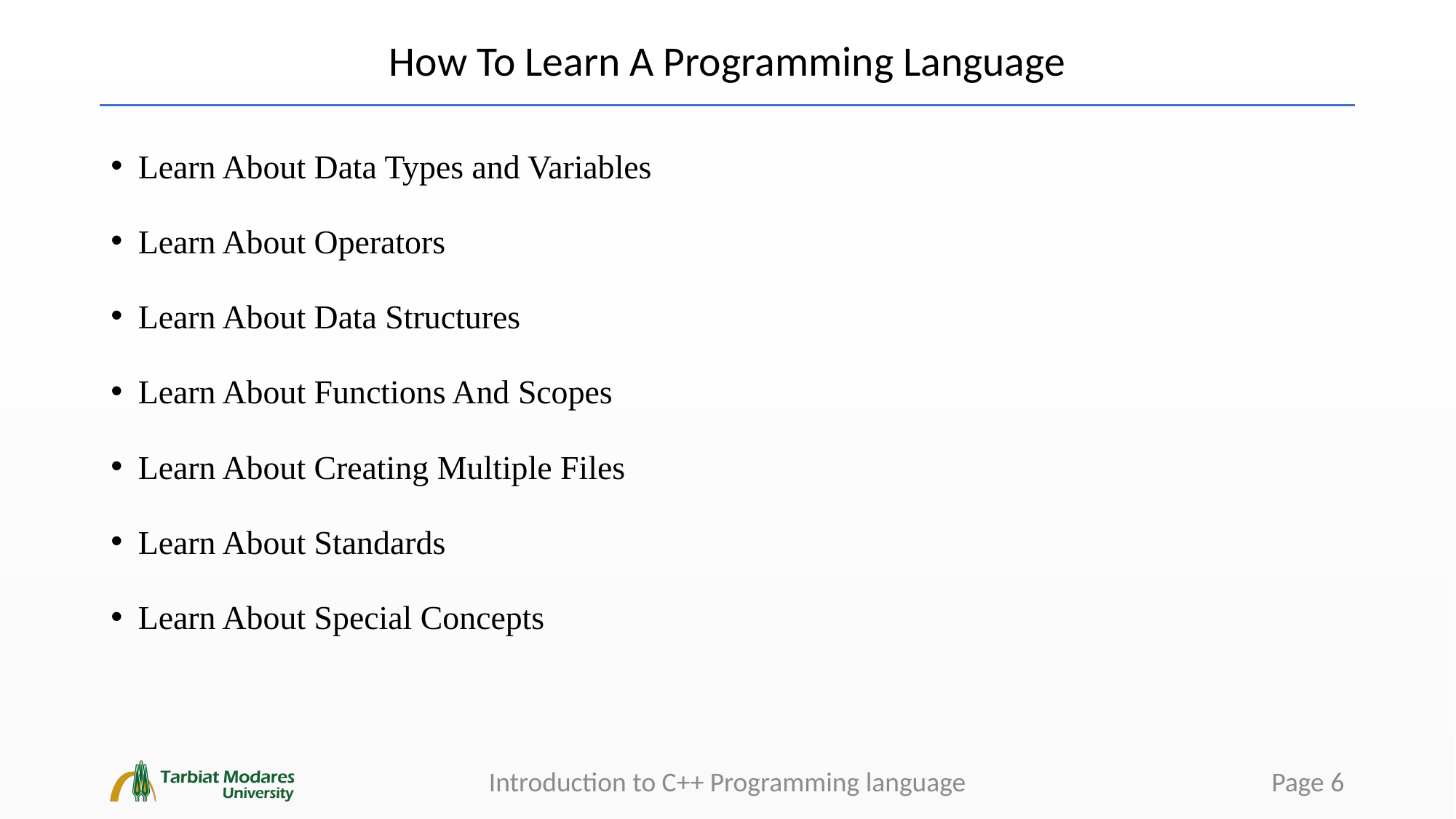

# How To Learn A Programming Language
Learn About Data Types and Variables
Learn About Operators
Learn About Data Structures
Learn About Functions And Scopes
Learn About Creating Multiple Files
Learn About Standards
Learn About Special Concepts
Introduction to C++ Programming language
 Page 6